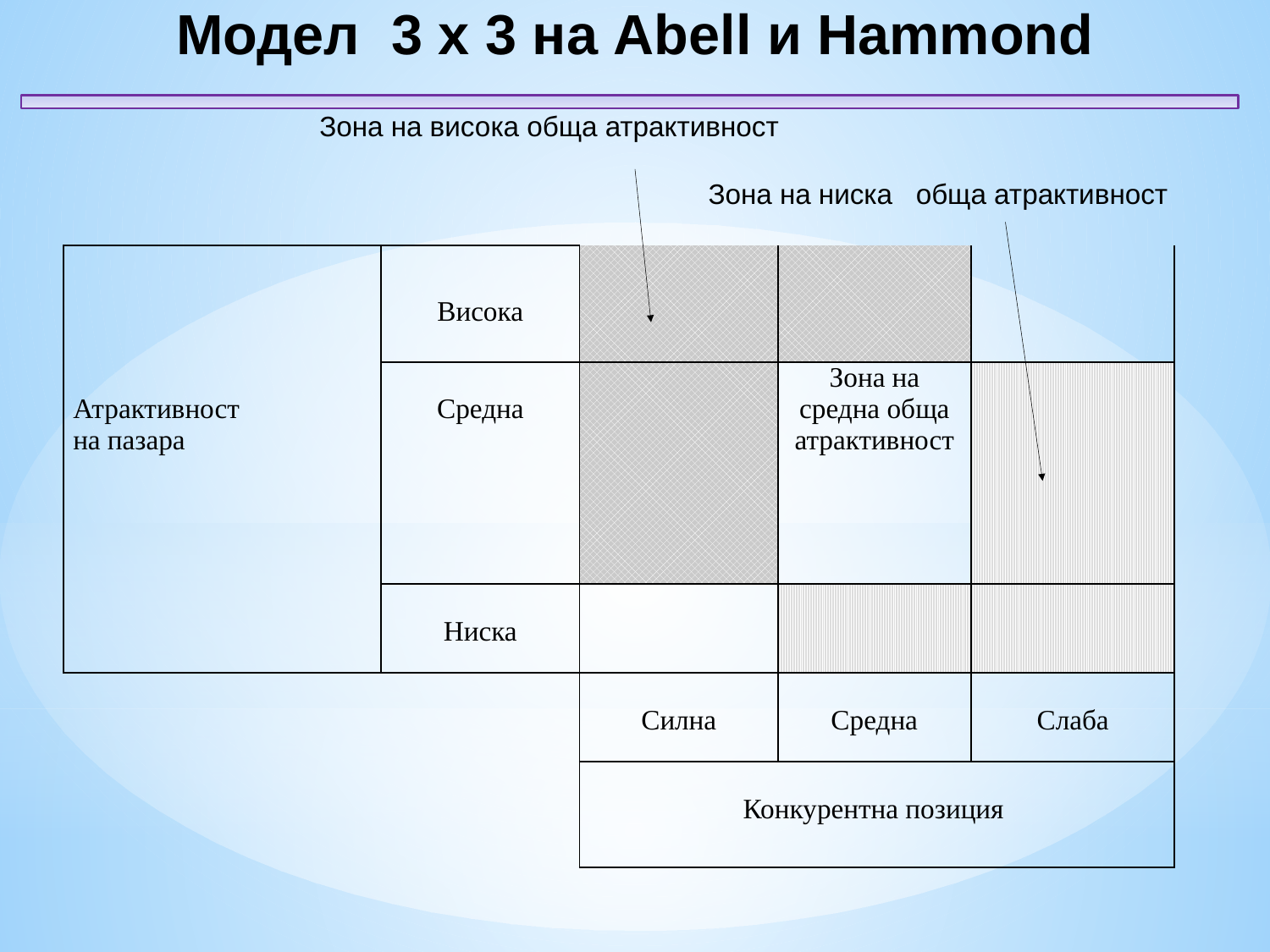

Модел  3 x 3 на Abell и Hammond

		Зона на висока обща атрактивност
   					 Зона на ниска   обща атрактивност

|  | Висока |  |  |  |
| --- | --- | --- | --- | --- |
| Атрактивност на пазара | Средна |  | Зона на средна обща атрактивност |  |
|  | Ниска |  |  |  |
|  |  | Силна | Средна | Слаба |
|  |  | Конкурентна позиция |  |  |